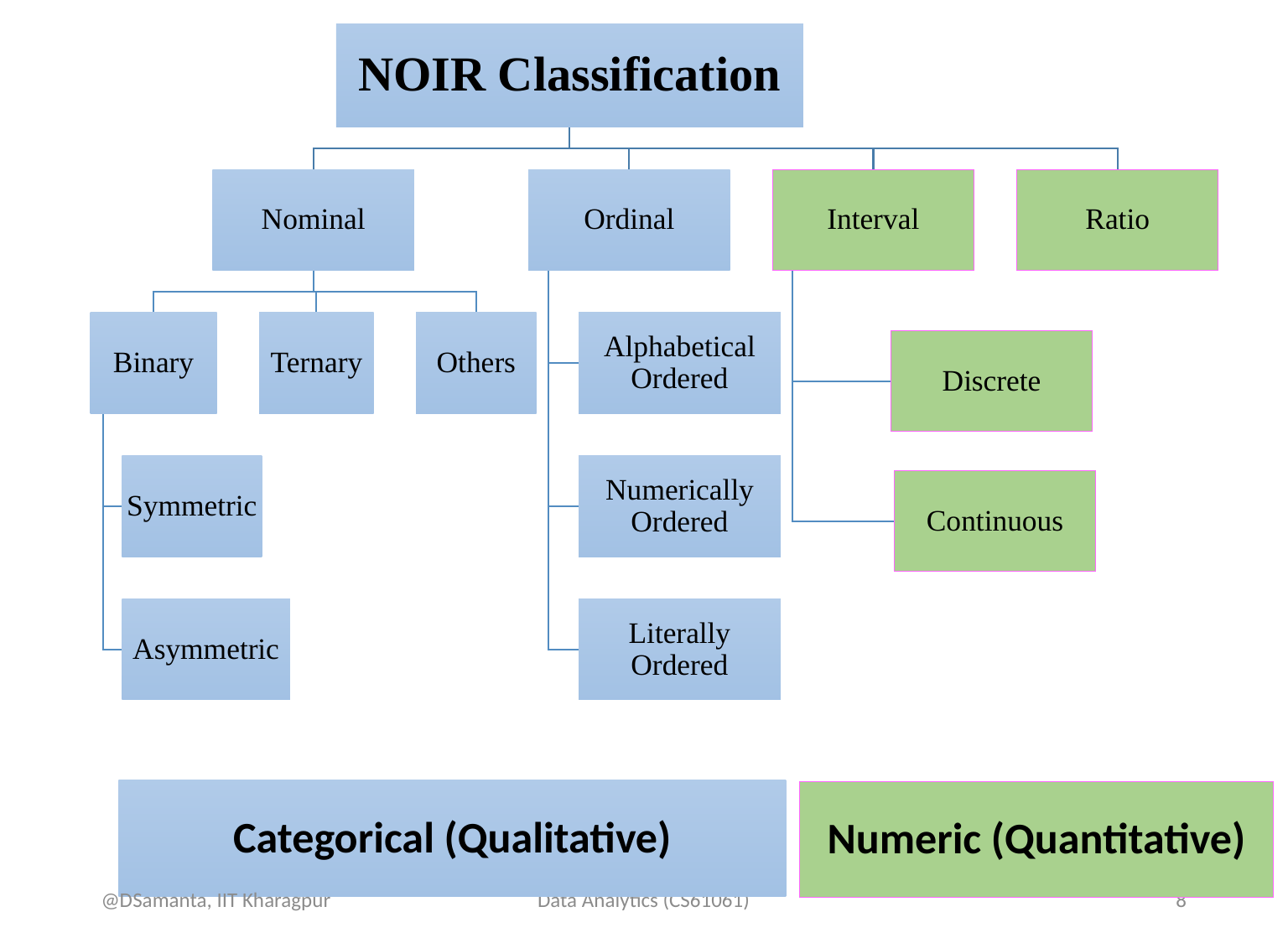

NOIR Classification
Nominal
Binary
Symmetric
Asymmetric
Ternary
Others
Ordinal
Alphabetical Ordered
Numerically Ordered
Literally Ordered
Interval
Discrete
Continuous
Ratio

Categorical (Qualitative)

Numeric (Quantitative)
@DSamanta, IIT Kharagpur
Data Analytics (CS61061)
8